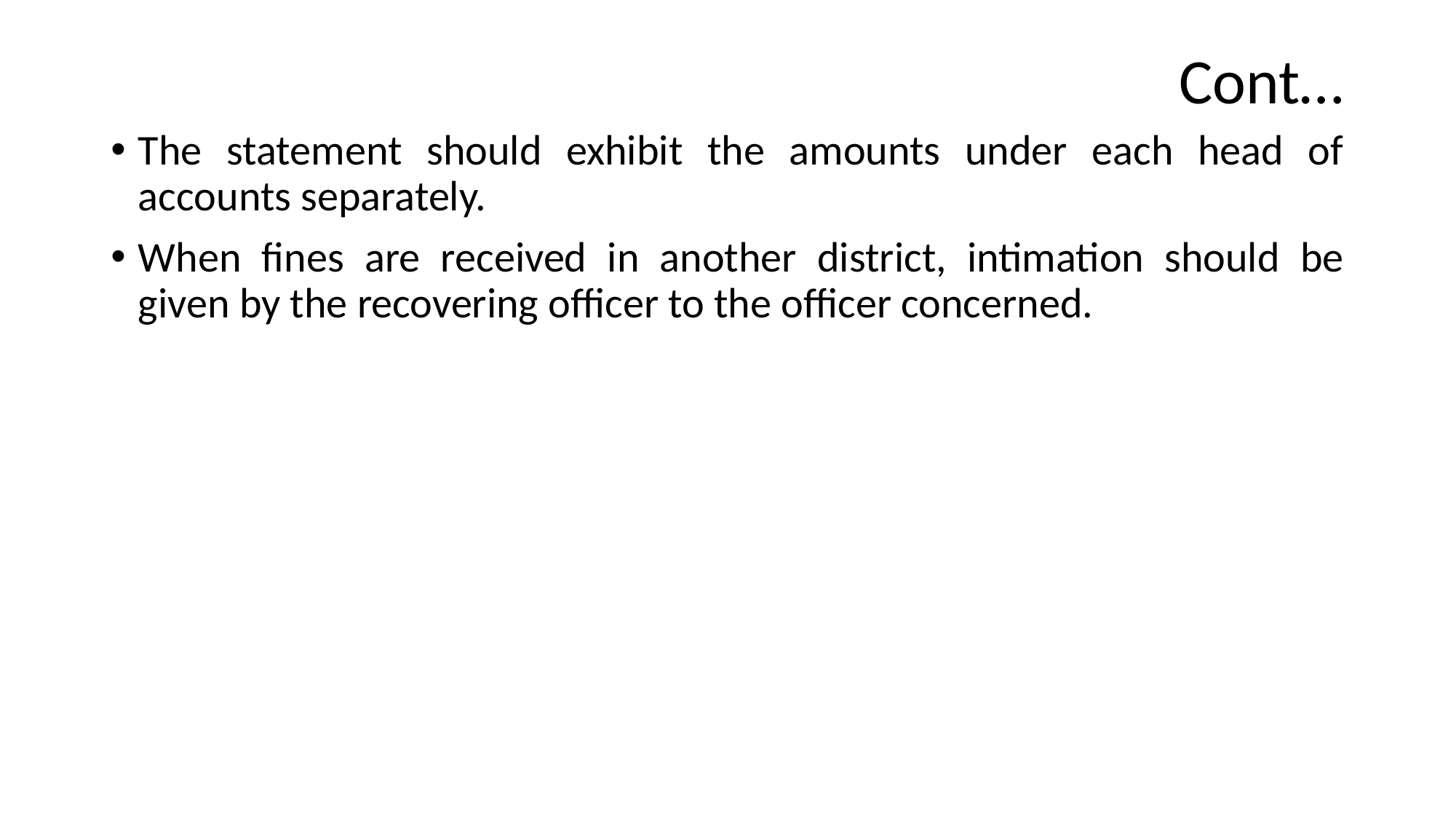

# Cont…
The statement should exhibit the amounts under each head of accounts separately.
When fines are received in another district, intimation should be given by the recovering officer to the officer concerned.